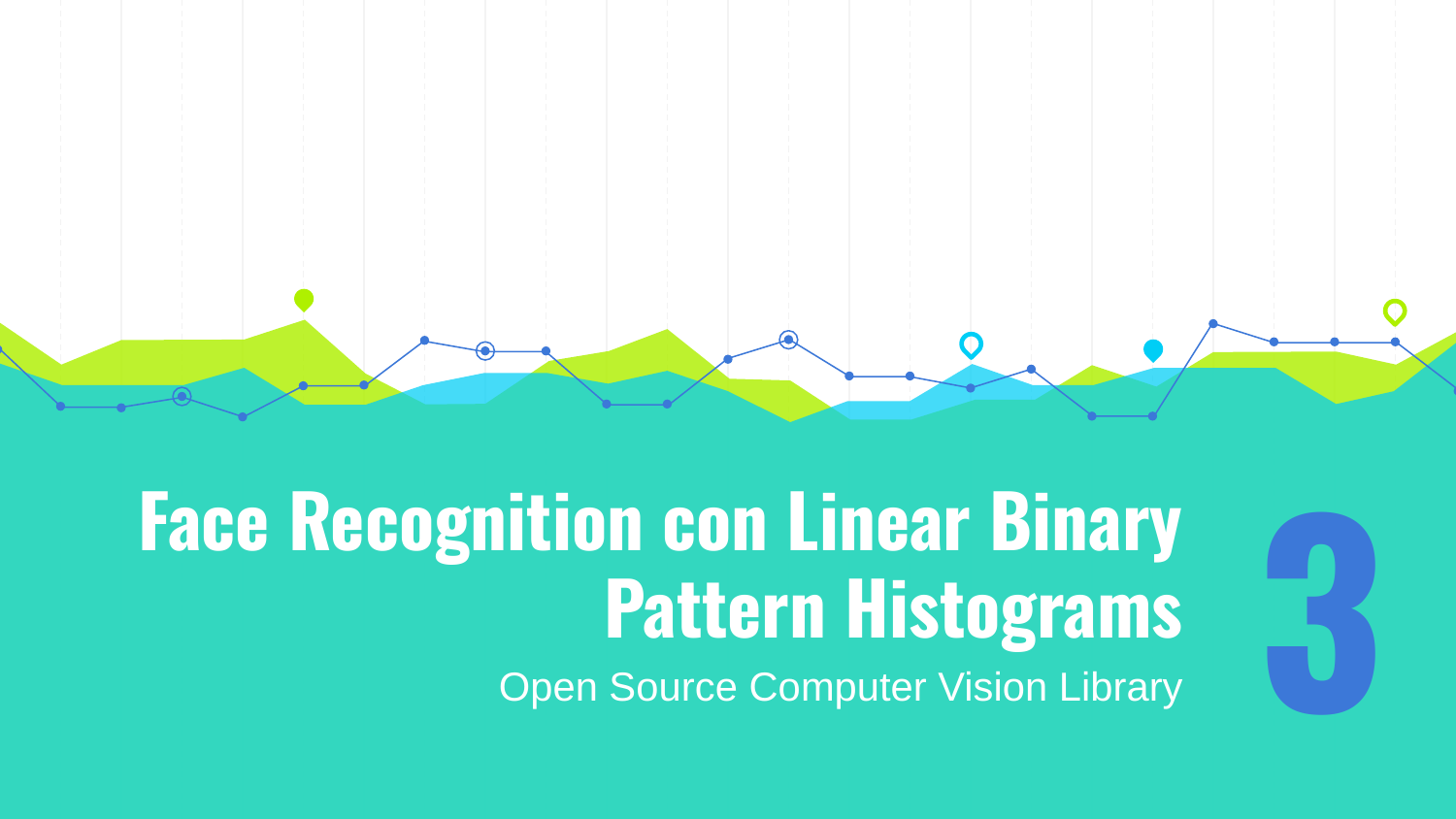

# Face Recognition con Linear Binary Pattern Histograms
3
Open Source Computer Vision Library